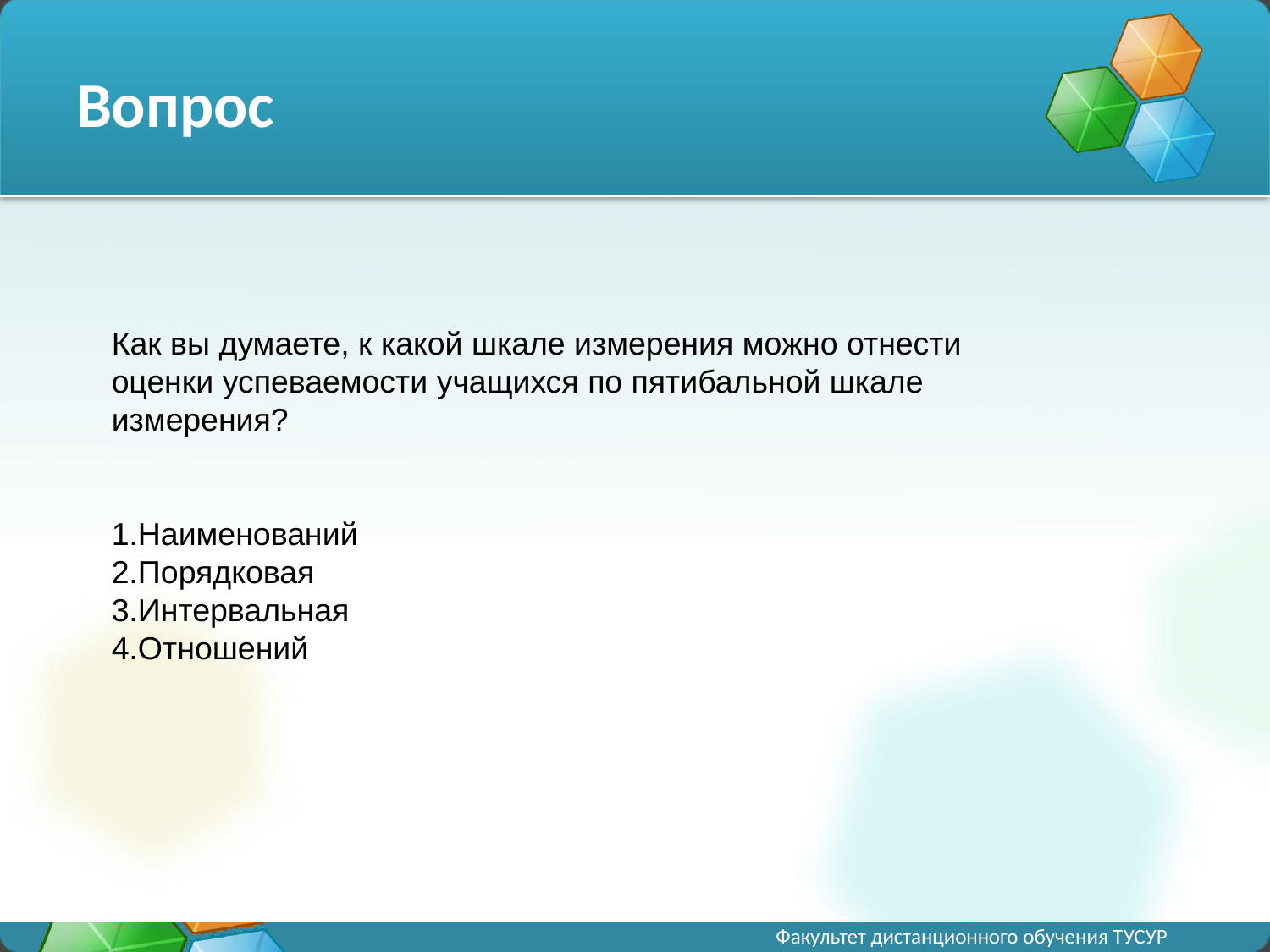

# Вопрос
Как вы думаете, к какой шкале измерения можно отнести оценки успеваемости учащихся по пятибальной шкале измерения?

1.Наименований
2.Порядковая
3.Интервальная
4.Отношений